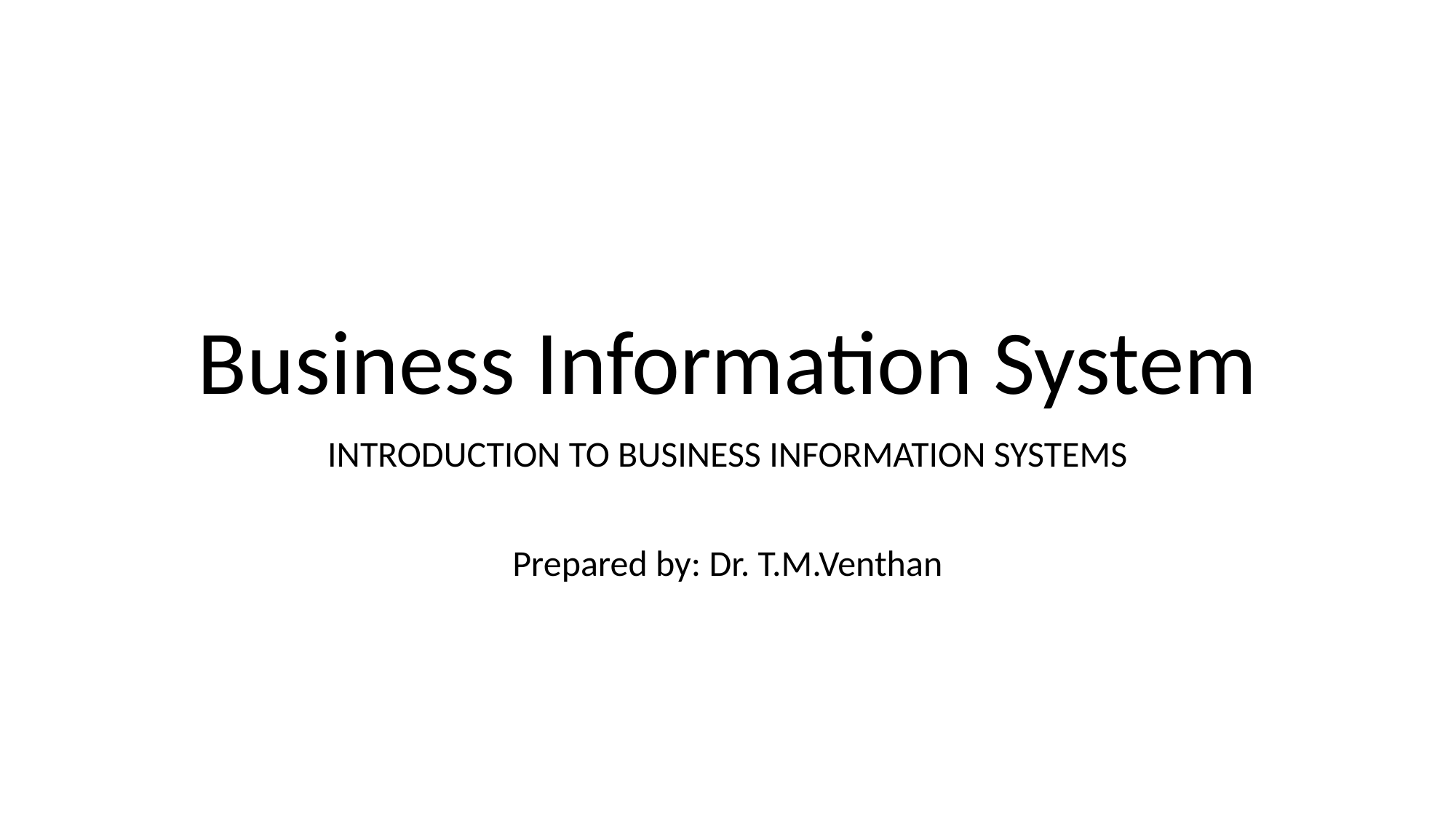

# Business Information System
INTRODUCTION TO BUSINESS INFORMATION SYSTEMS

Prepared by: Dr. T.M.Venthan